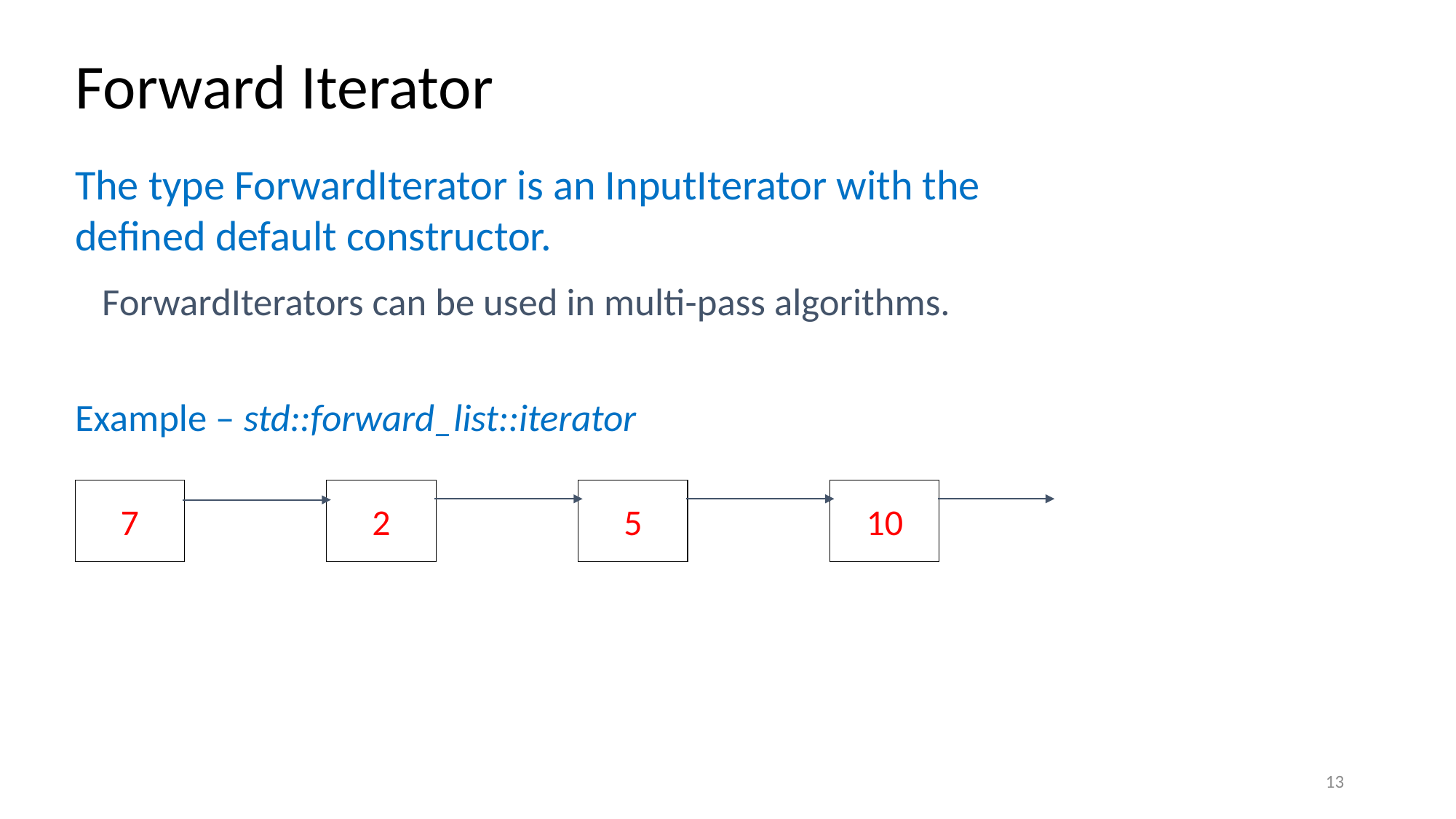

# Forward Iterator
The type ForwardIterator is an InputIterator with the defined default constructor.
ForwardIterators can be used in multi-pass algorithms.

Example – std::forward_list::iterator

7
2
5
10
13
13